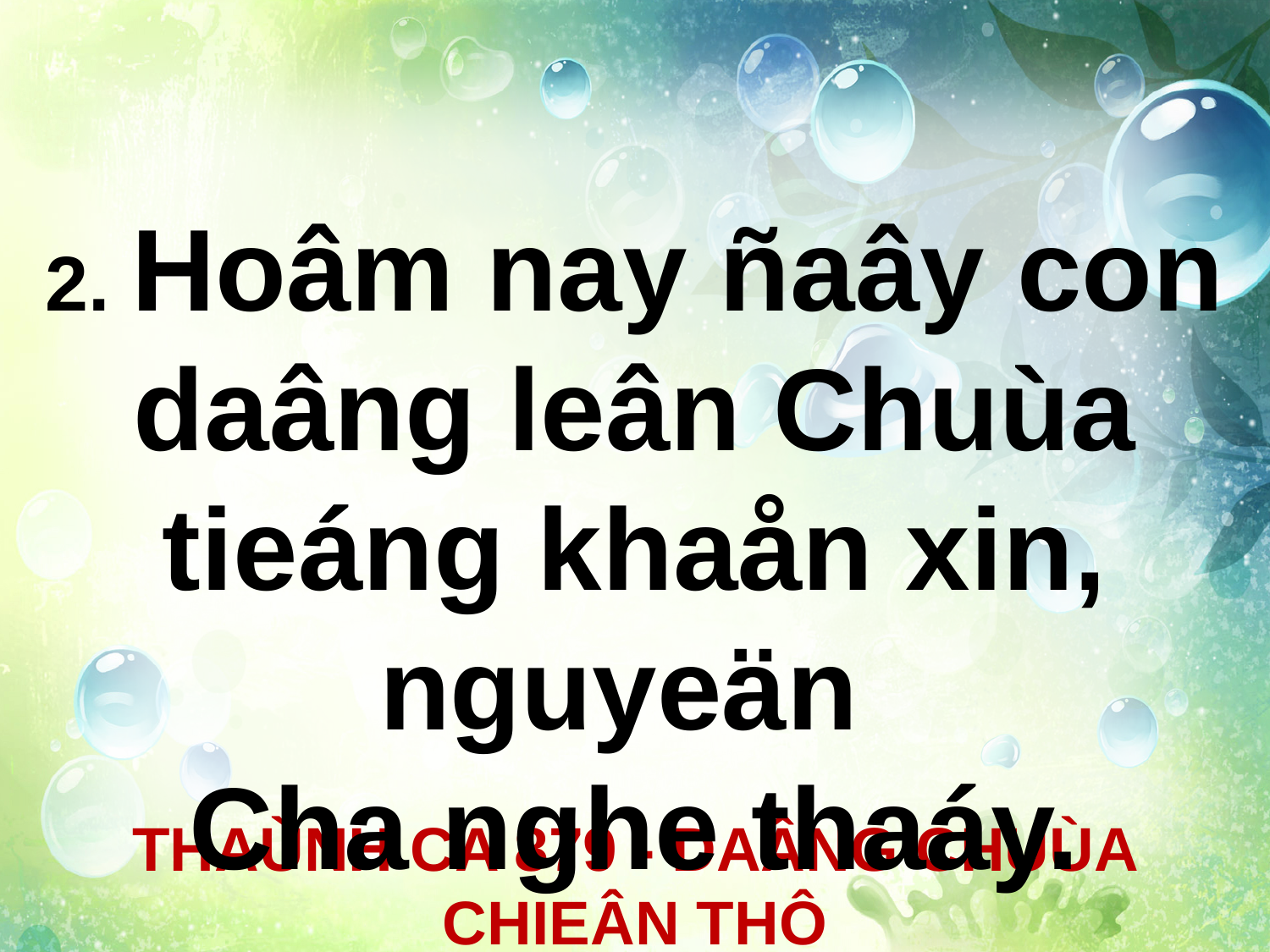

2. Hoâm nay ñaây con daâng leân Chuùa tieáng khaån xin, nguyeän
Cha nghe thaáy.
THAÙNH CA 879 - DAÂNG CHUÙA CHIEÂN THÔ